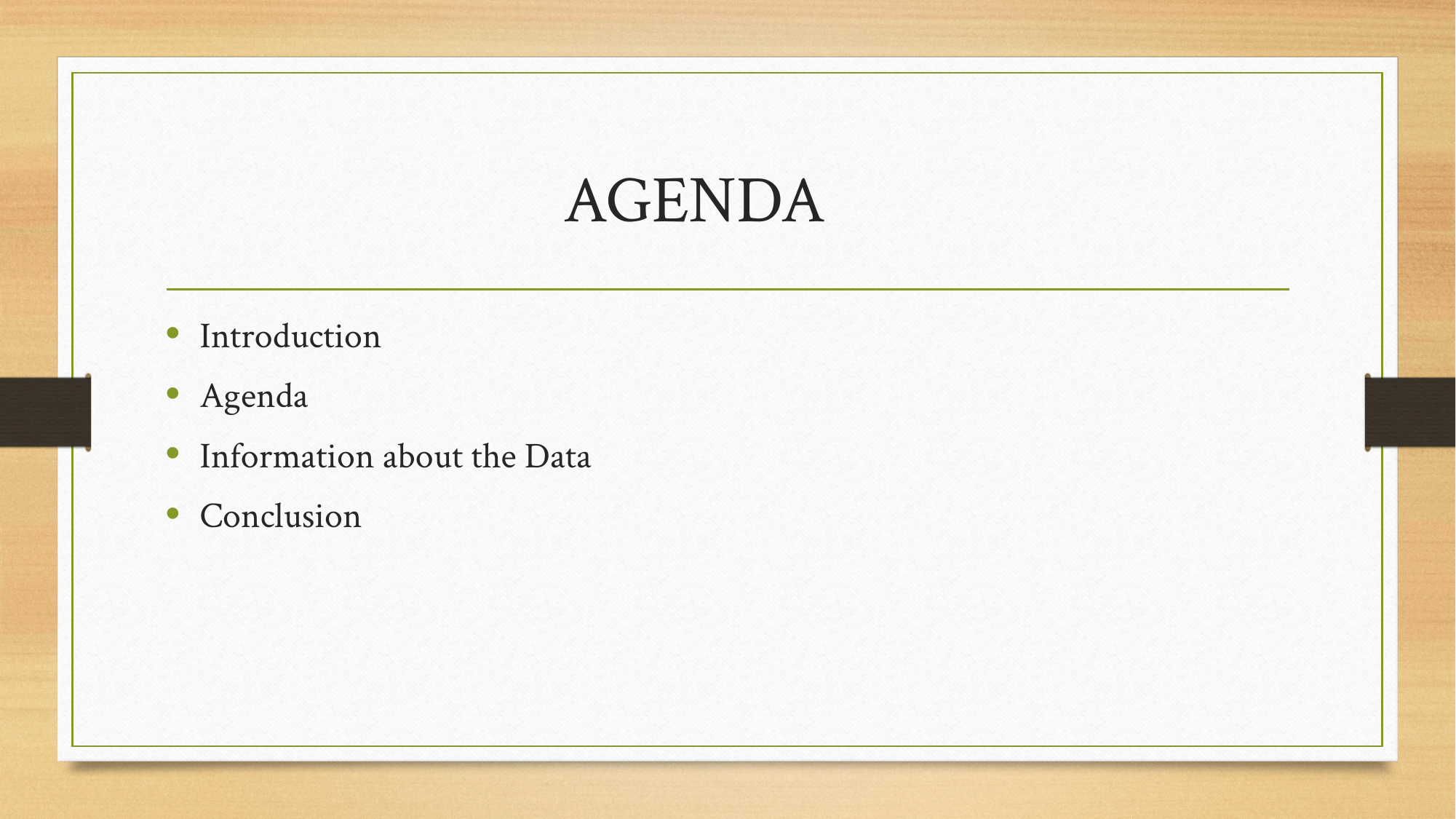

# AGENDA
Introduction
Agenda
Information about the Data
Conclusion